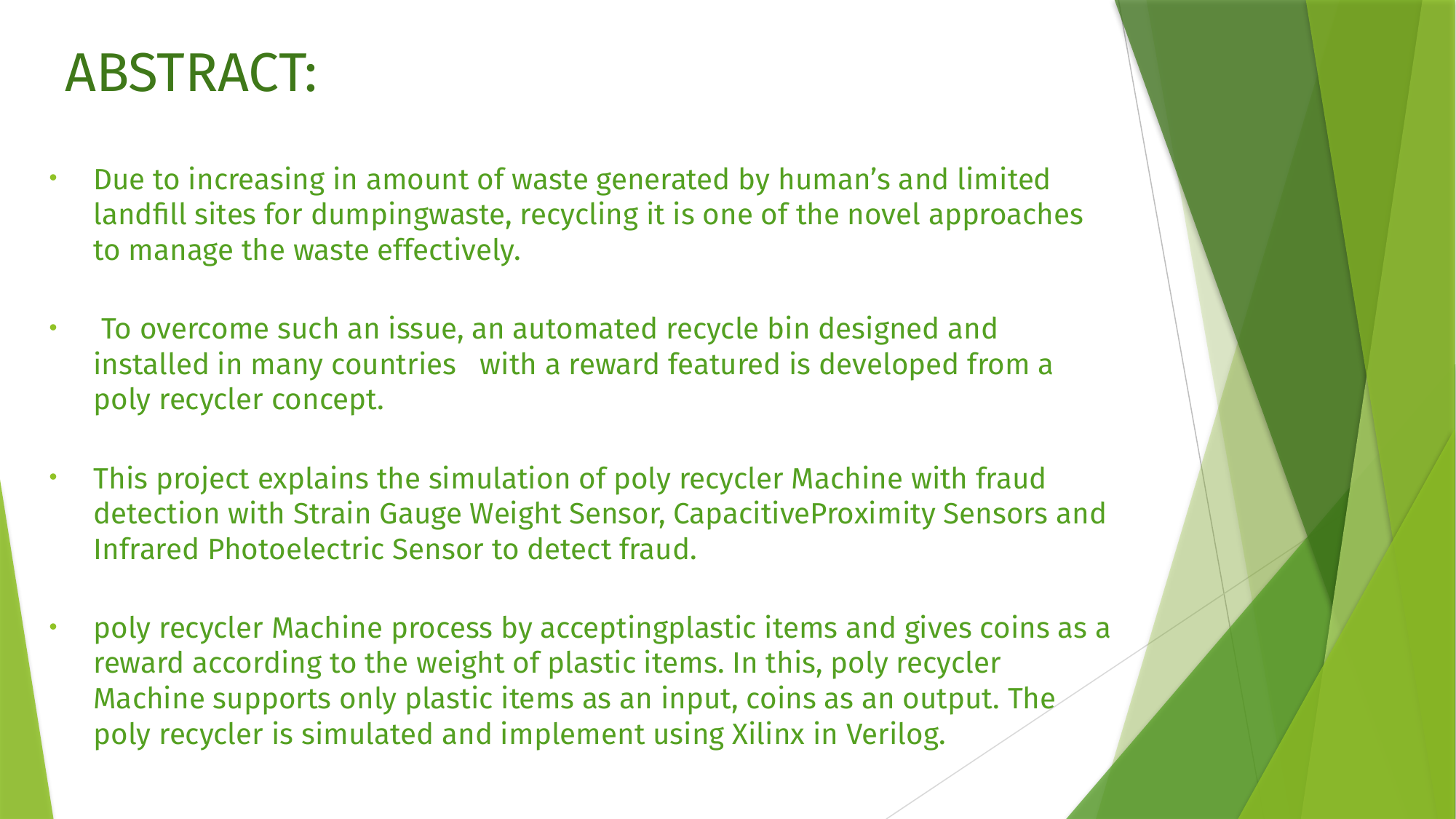

# ABSTRACT:

Due to increasing in amount of waste generated by human’s and limited landfill sites for dumpingwaste, recycling it is one of the novel approaches to manage the waste effectively.

 To overcome such an issue, an automated recycle bin designed and installed in many countries   with a reward featured is developed from a poly recycler concept.

This project explains the simulation of poly recycler Machine with fraud detection with Strain Gauge Weight Sensor, CapacitiveProximity Sensors and Infrared Photoelectric Sensor to detect fraud.

poly recycler Machine process by acceptingplastic items and gives coins as a reward according to the weight of plastic items. In this, poly recycler Machine supports only plastic items as an input, coins as an output. The poly recycler is simulated and implement using Xilinx in Verilog.